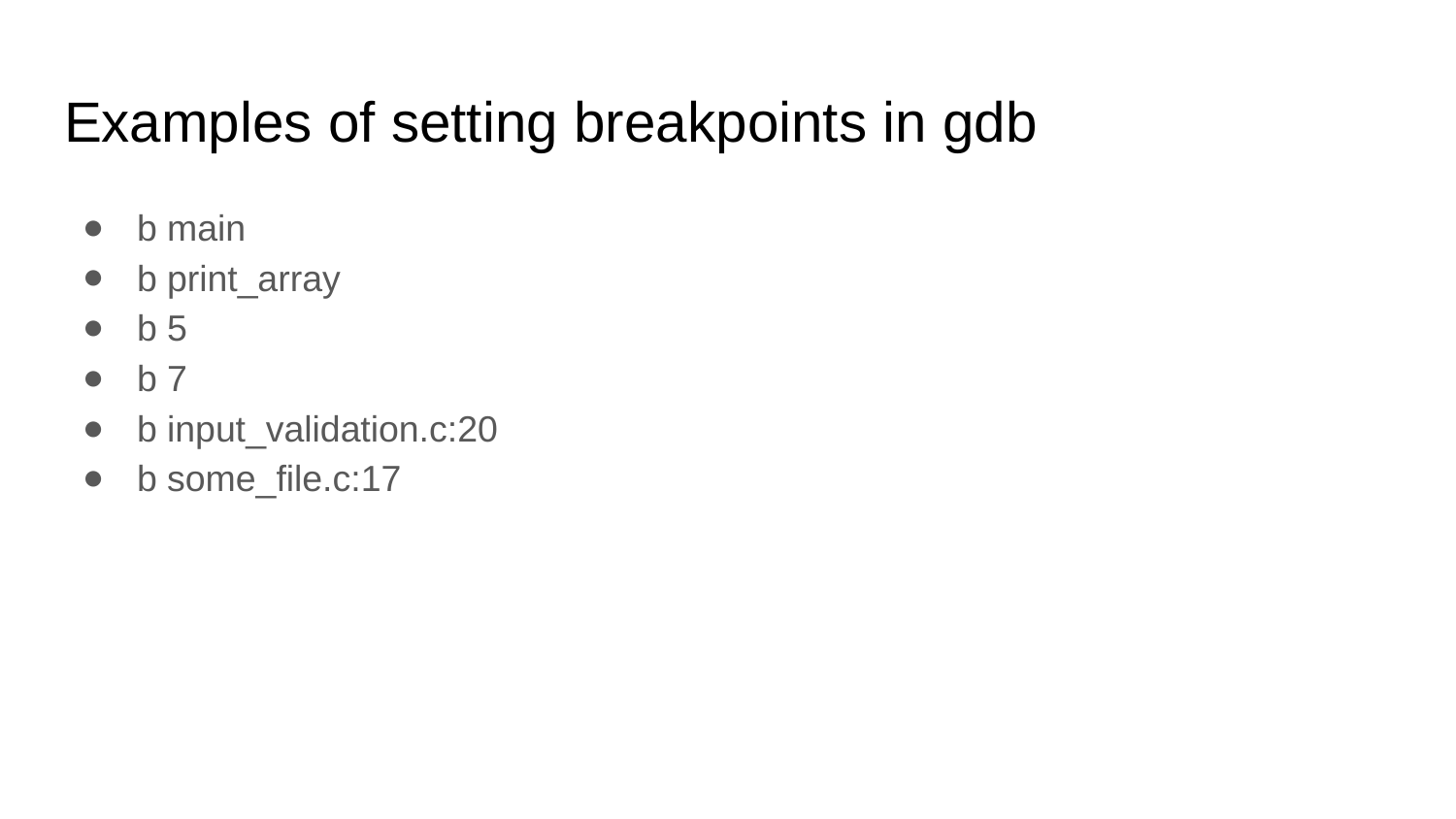

# Examples of setting breakpoints in gdb
b main
b print_array
b 5
b 7
b input_validation.c:20
b some_file.c:17